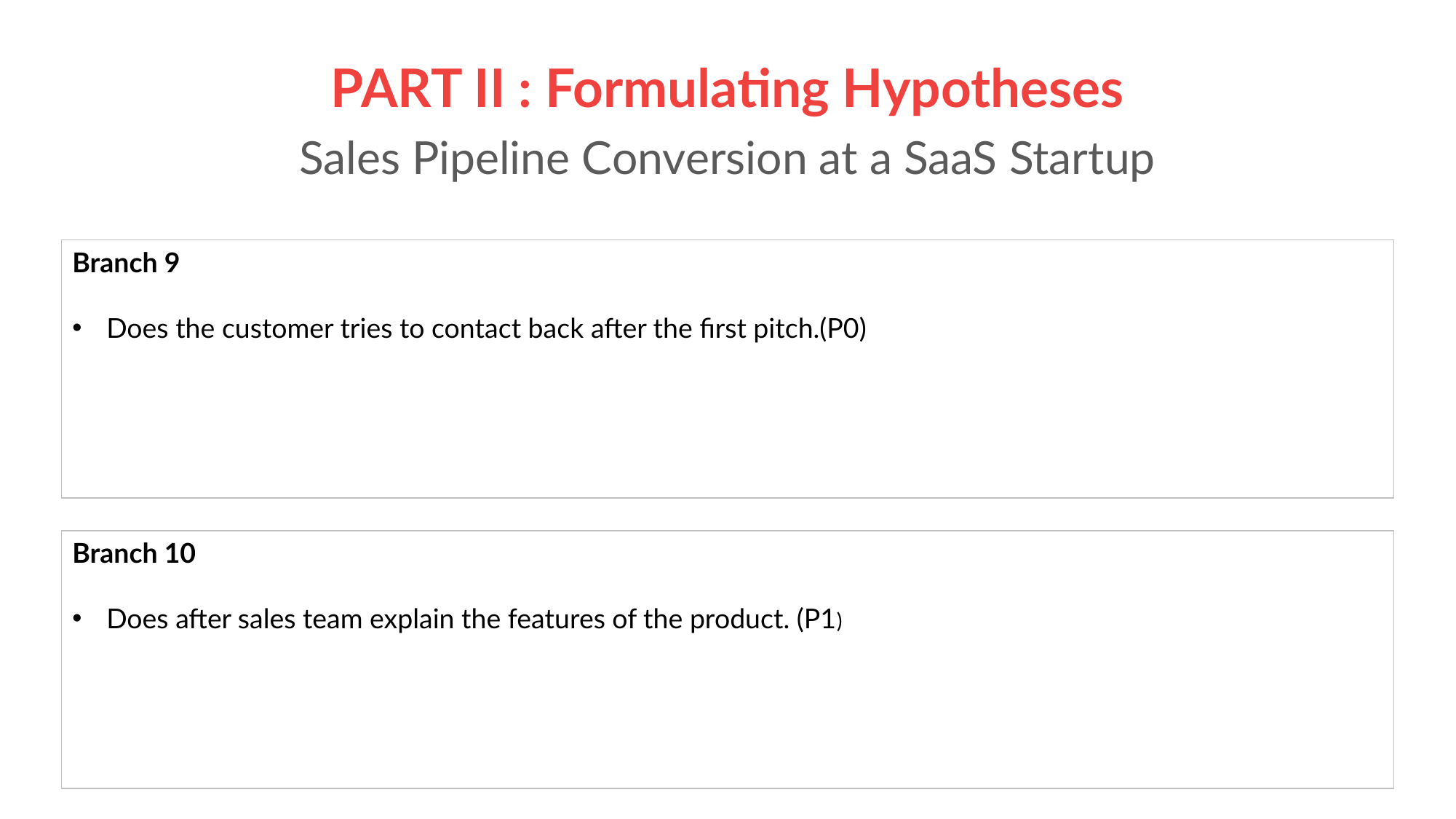

# PART II : Formulating Hypotheses Sales Pipeline Conversion at a SaaS Startup
Branch 9

Does the customer tries to contact back after the first pitch.(P0)
Branch 10

Does after sales team explain the features of the product. (P1)